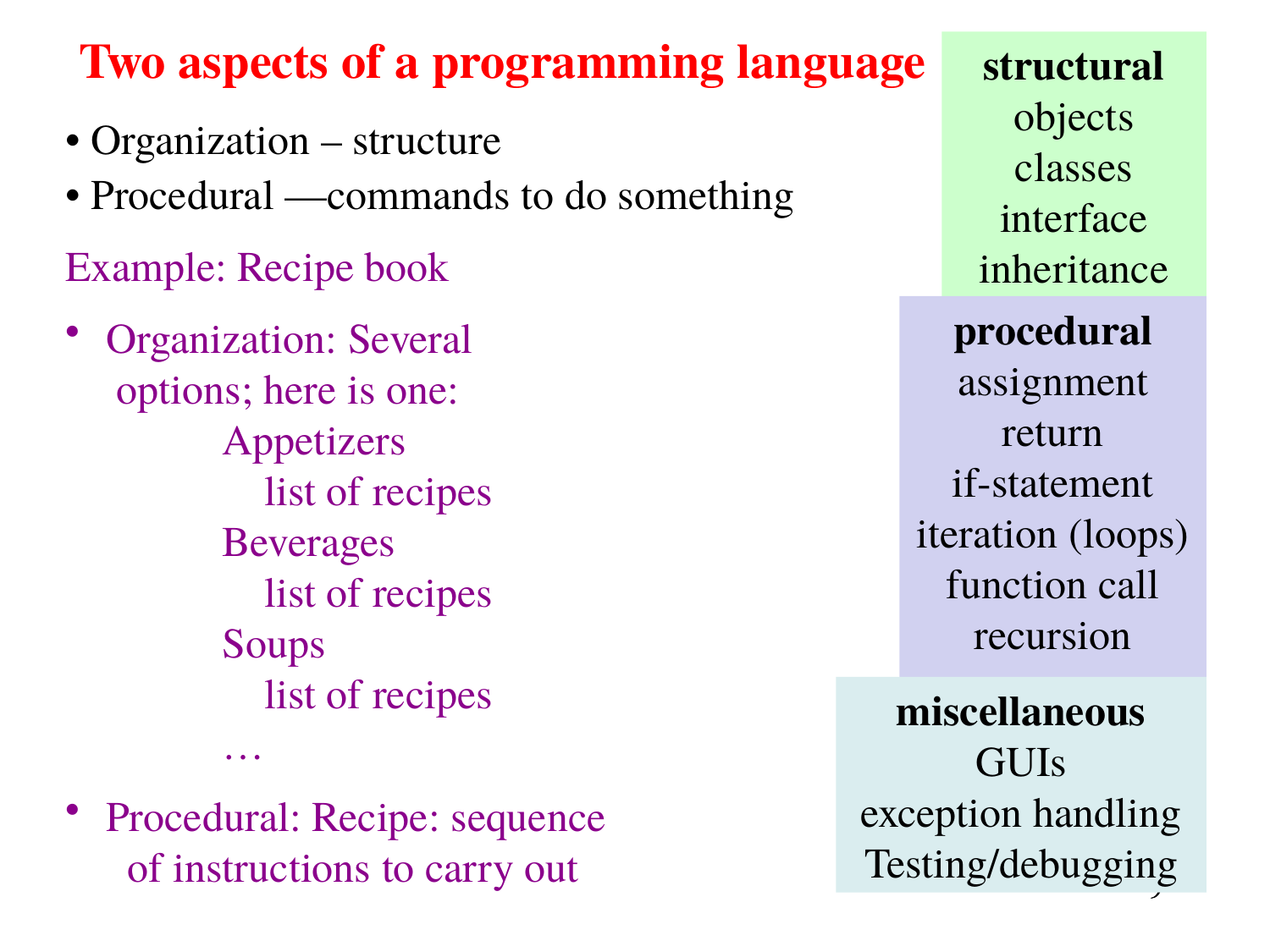

Two aspects of a programming language
structural
objects
classes
interface
inheritance
procedural
assignment return
if-statement
iteration (loops)
function call
recursion

miscellaneous
GUIs
exception handling
Testing/debugging
• Organization – structure
• Procedural —commands to do something
Example: Recipe book
 Organization: Several
  options; here is one:
   	Appetizers
	    list of recipes
	Beverages
	    list of recipes
	Soups
	    list of recipes
	…
 Procedural: Recipe: sequence
   of instructions to carry out
9
9